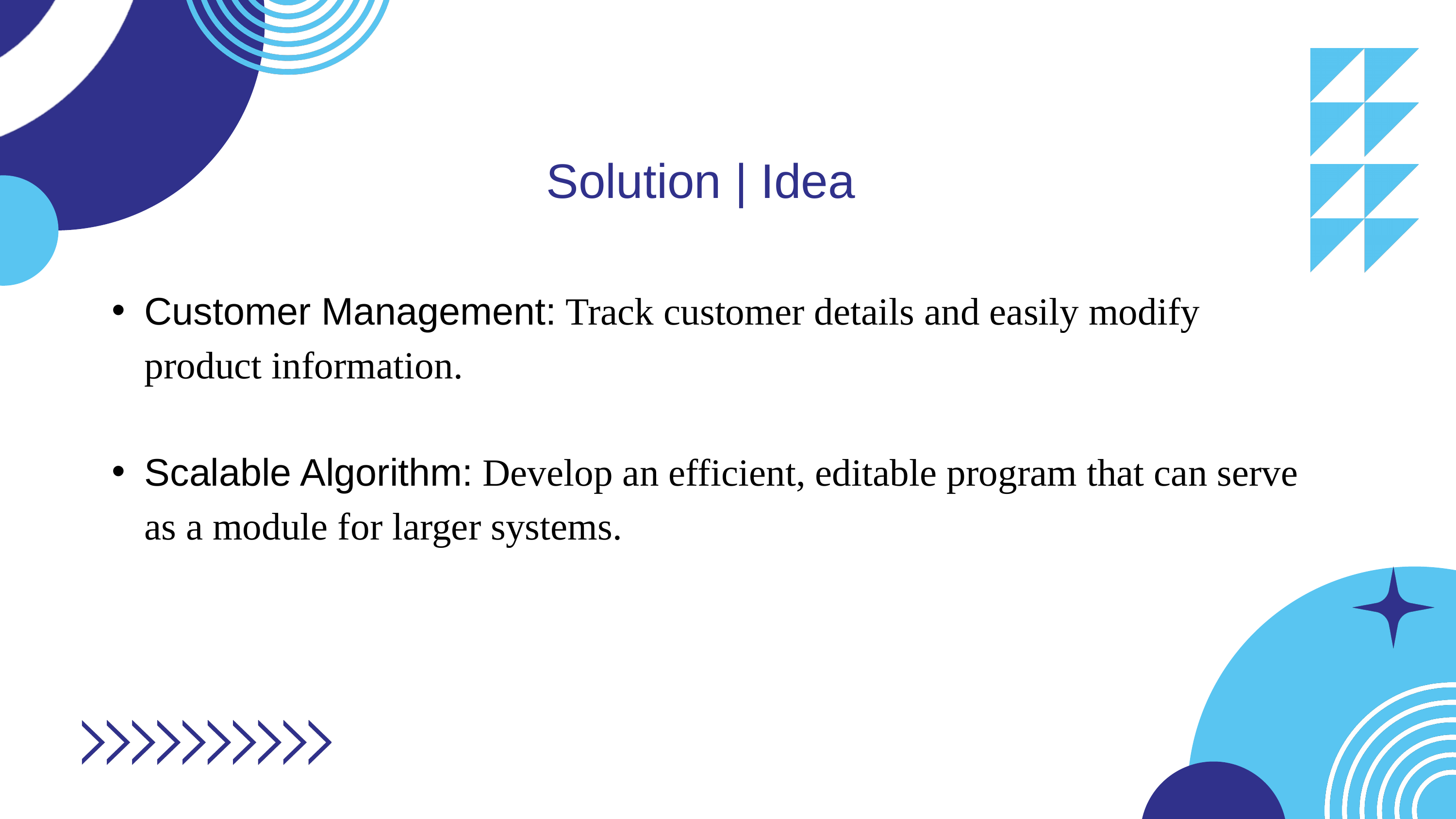

Solution | Idea

Customer Management: Track customer details and easily modify product information.

Scalable Algorithm: Develop an efficient, editable program that can serve as a module for larger systems.